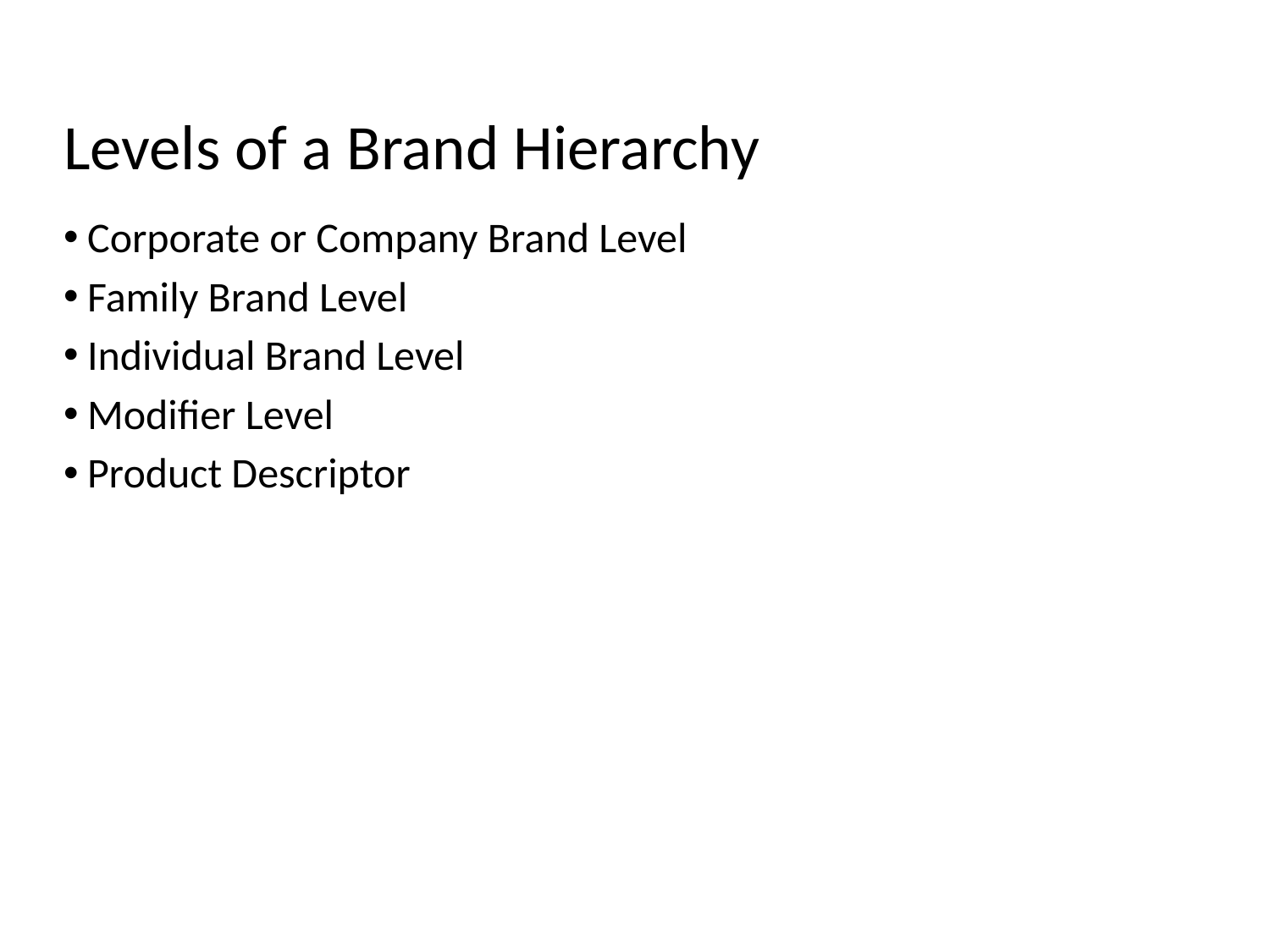

# Levels of a Brand Hierarchy
Corporate or Company Brand Level
Family Brand Level
Individual Brand Level
Modifier Level
Product Descriptor